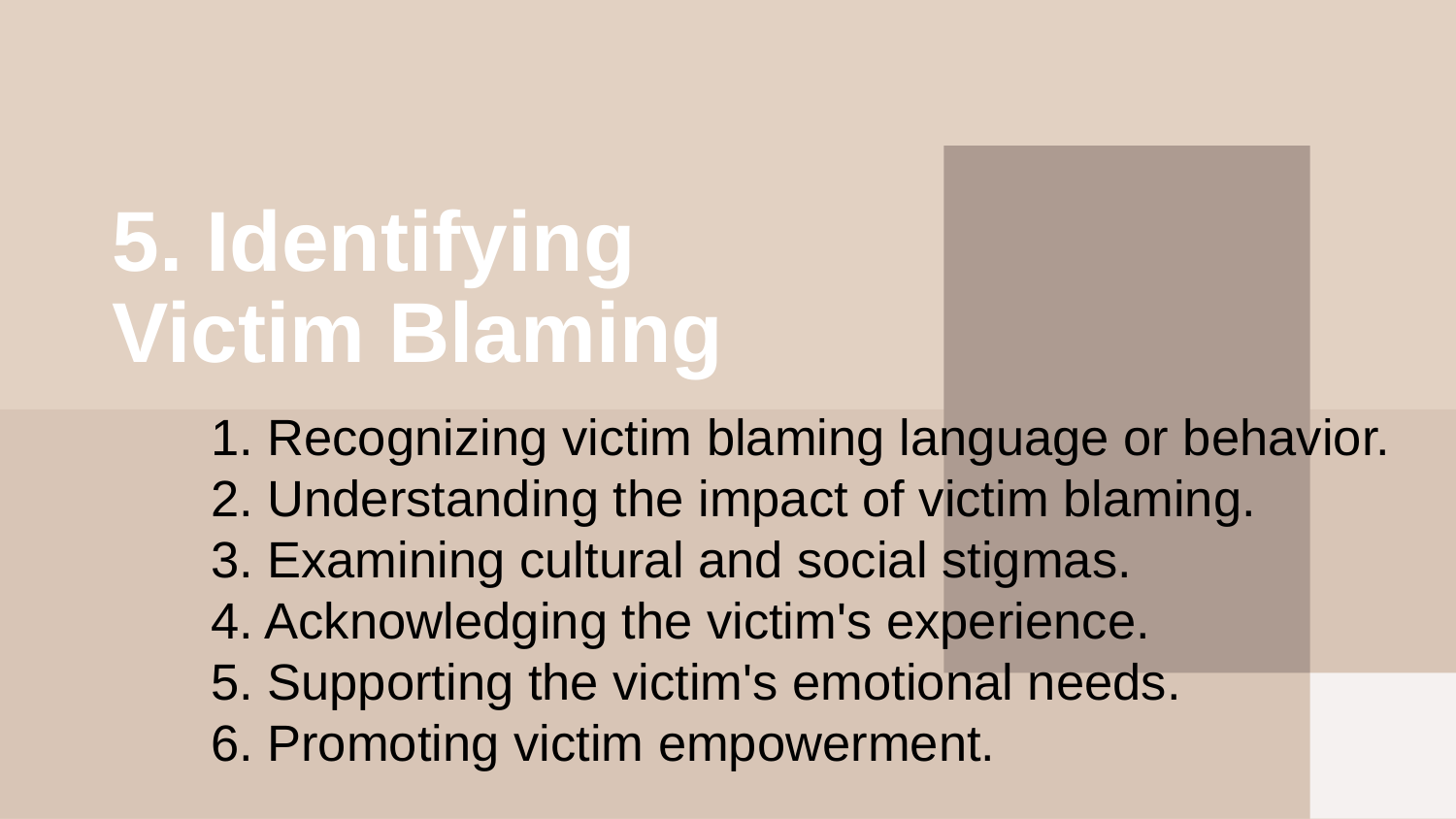

# 5. Identifying Victim Blaming

1. Recognizing victim blaming language or behavior.
2. Understanding the impact of victim blaming.
3. Examining cultural and social stigmas.
4. Acknowledging the victim's experience.
5. Supporting the victim's emotional needs.
6. Promoting victim empowerment.